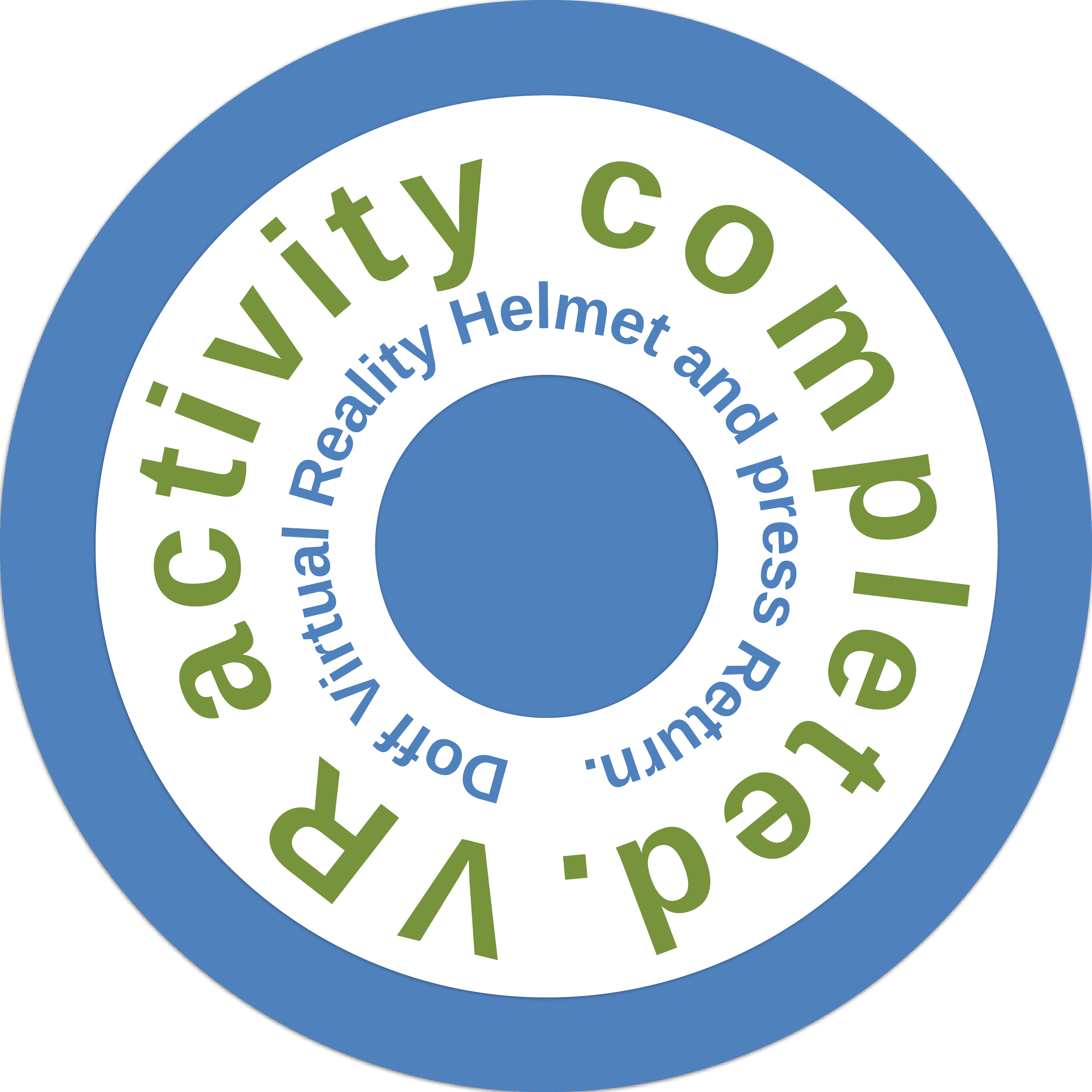

VR activity completed.
Doff Virtual Reality Helmet and press Return.